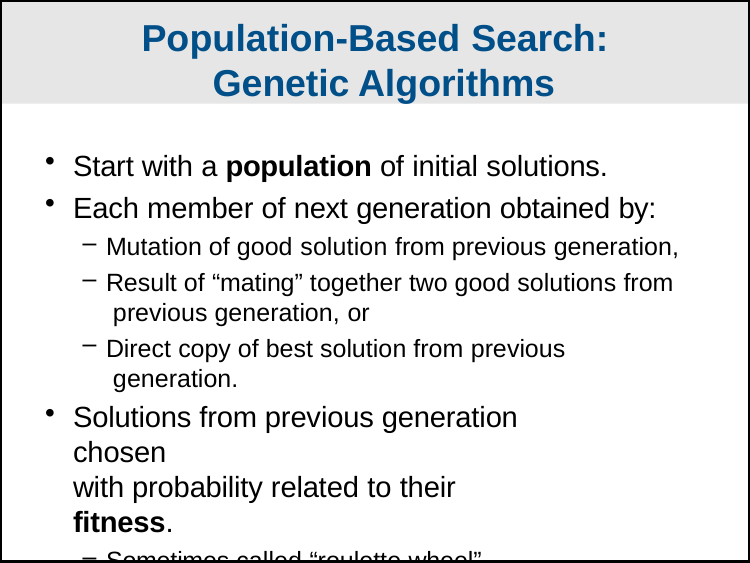

Population-Based Search:  Genetic Algorithms
Start with a population of initial solutions.
Each member of next generation obtained by:
Mutation of good solution from previous generation,
Result of “mating” together two good solutions from  previous generation, or
Direct copy of best solution from previous  generation.
Solutions from previous generation chosen
with probability related to their fitness.
Sometimes called “roulette wheel” selection.